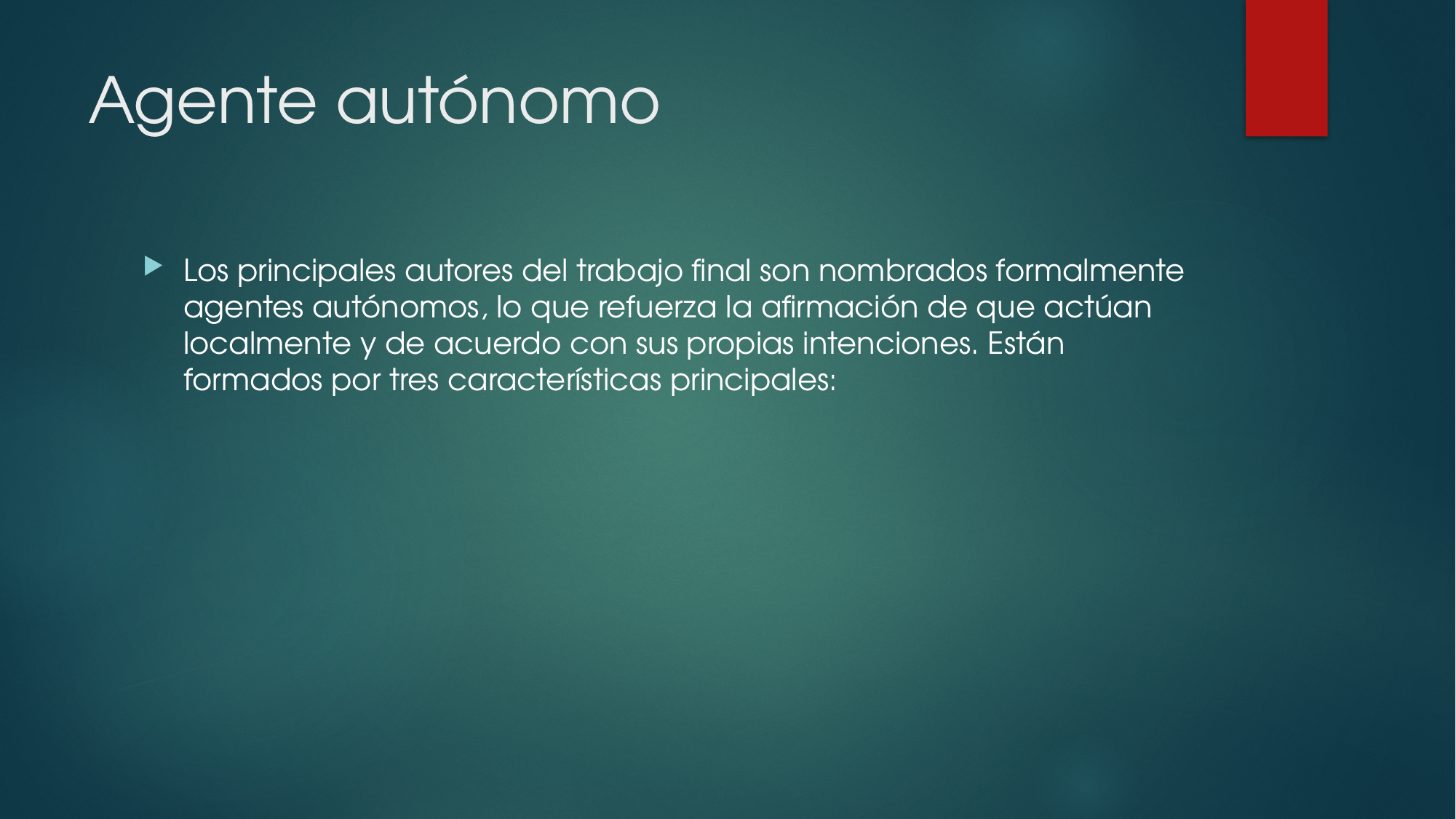

# Agente autónomo
Los principales autores del trabajo final son nombrados formalmente agentes autónomos, lo que refuerza la afirmación de que actúan localmente y de acuerdo con sus propias intenciones. Están formados por tres características principales: